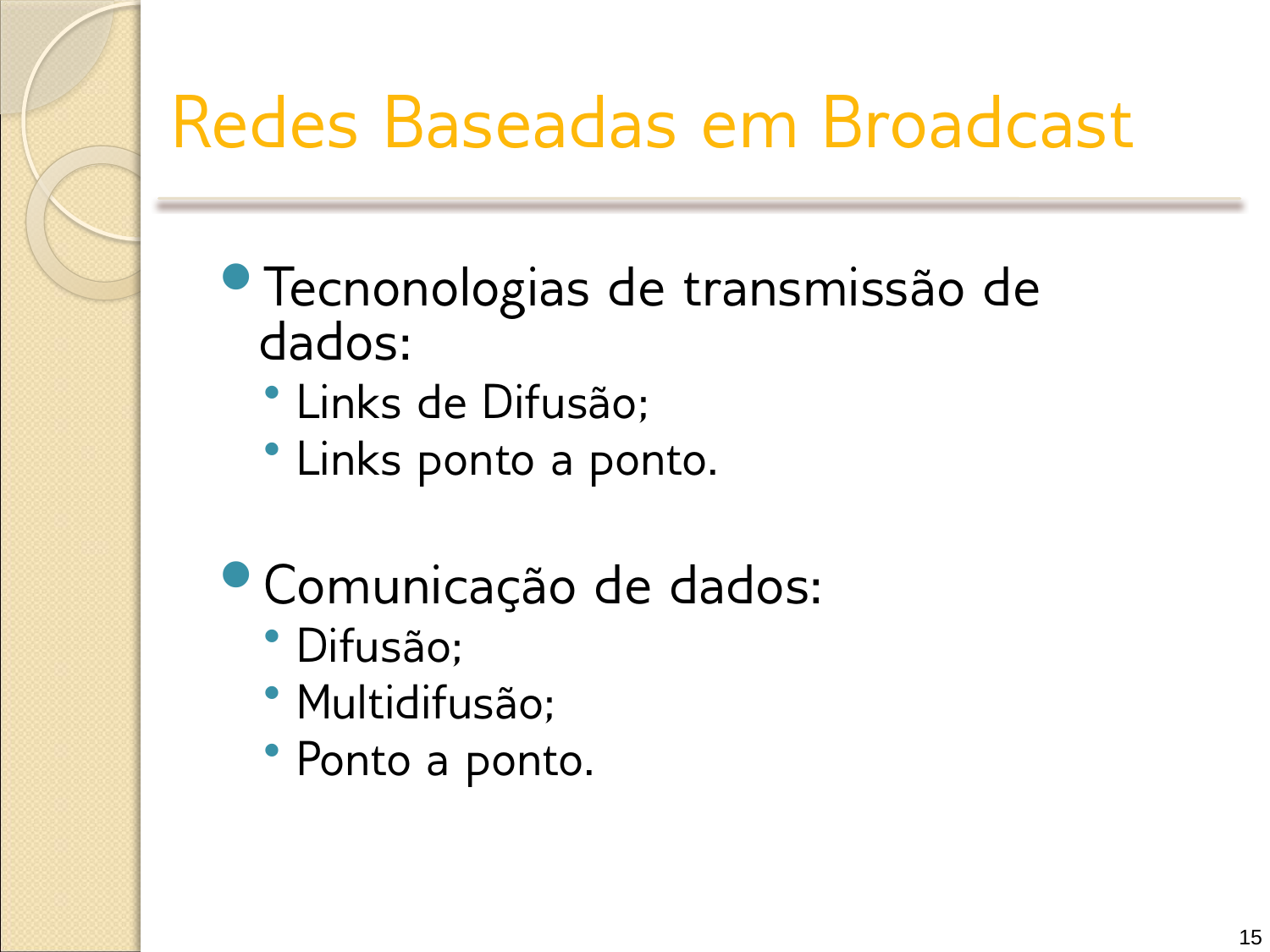

# Redes Baseadas em Broadcast
Tecnonologias de transmissão de dados:
Links de Difusão;
Links ponto a ponto.

Comunicação de dados:
Difusão;
Multidifusão;
Ponto a ponto.